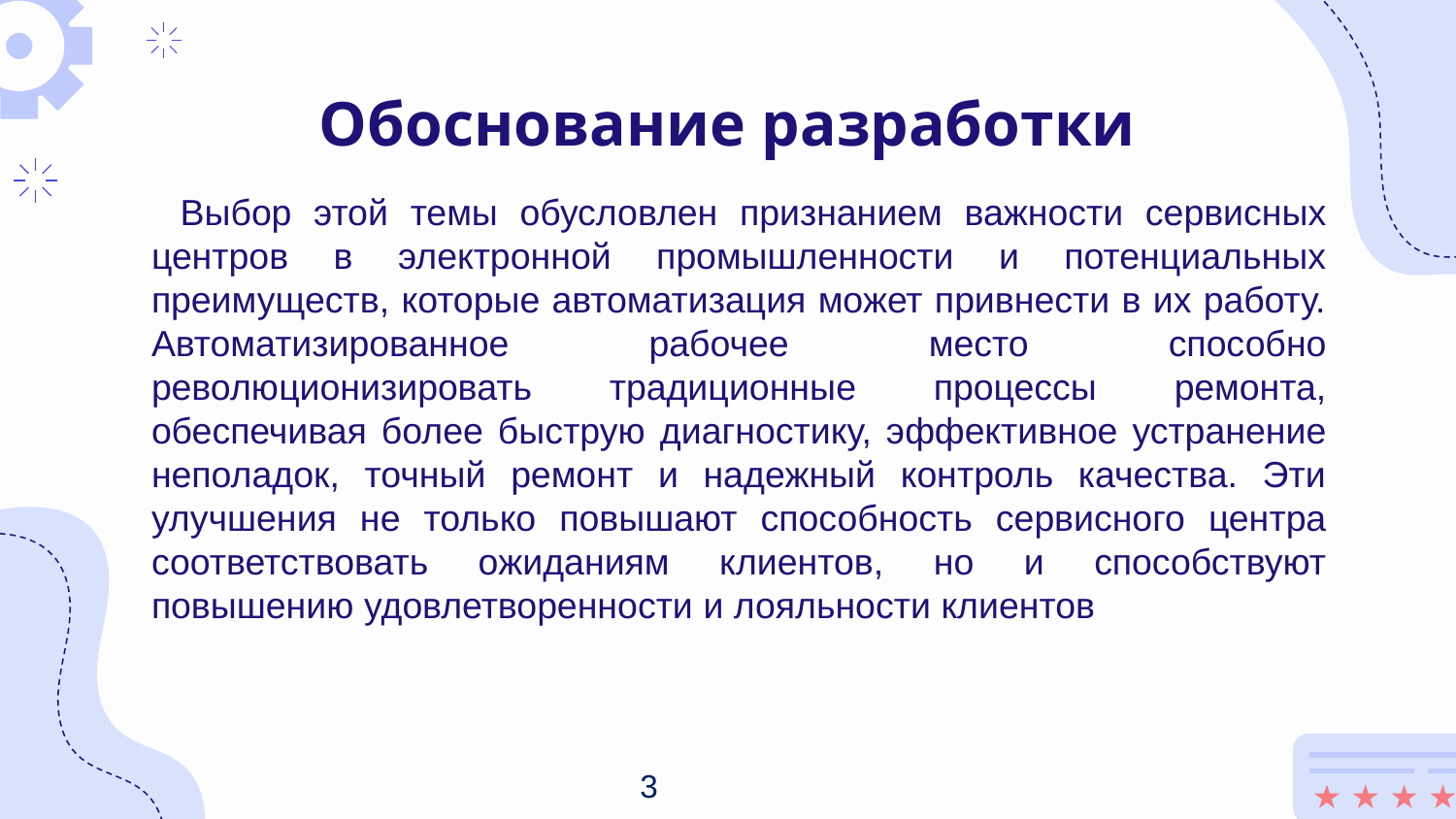

# Обоснование разработки
Выбор этой темы обусловлен признанием важности сервисных центров в электронной промышленности и потенциальных преимуществ, которые автоматизация может привнести в их работу. Автоматизированное рабочее место способно революционизировать традиционные процессы ремонта, обеспечивая более быструю диагностику, эффективное устранение неполадок, точный ремонт и надежный контроль качества. Эти улучшения не только повышают способность сервисного центра соответствовать ожиданиям клиентов, но и способствуют повышению удовлетворенности и лояльности клиентов